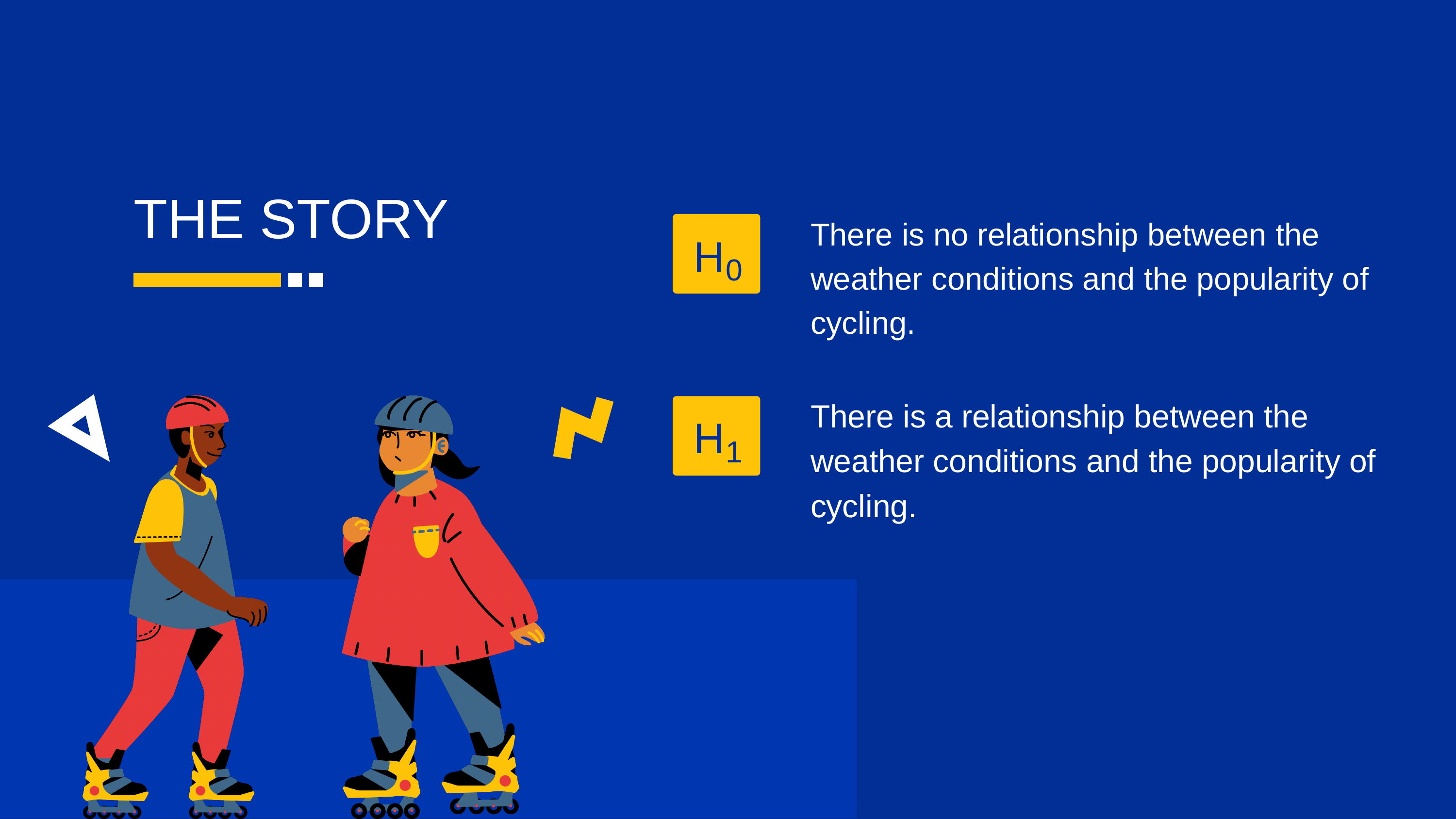

THE STORY
There is no relationship between the weather conditions and the popularity of cycling.

H
0

There is a relationship between the weather conditions and the popularity of cycling.

H
1